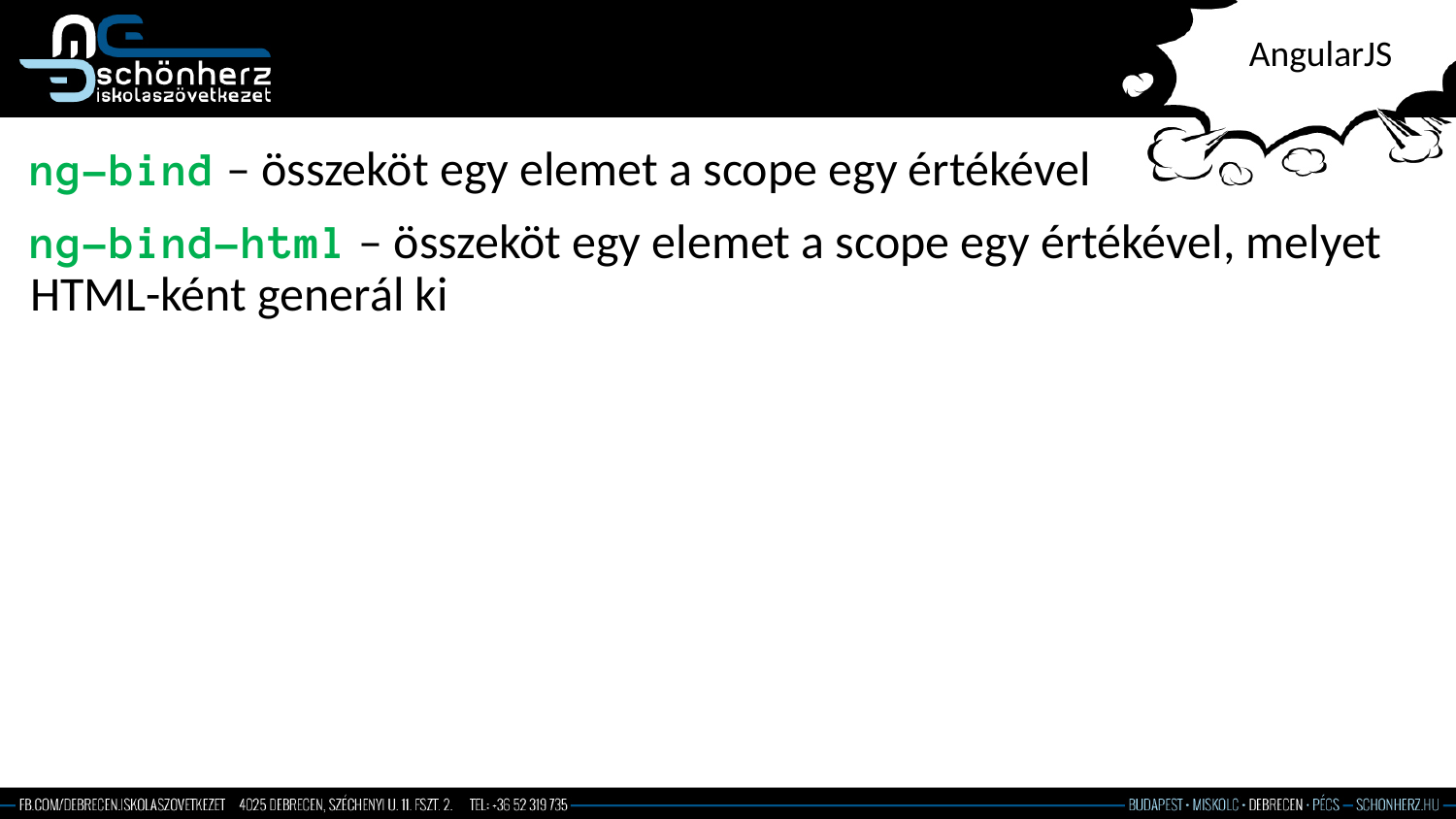

# AngularJS
ng-bind – összeköt egy elemet a scope egy értékével
ng-bind-html – összeköt egy elemet a scope egy értékével, melyet HTML-ként generál ki